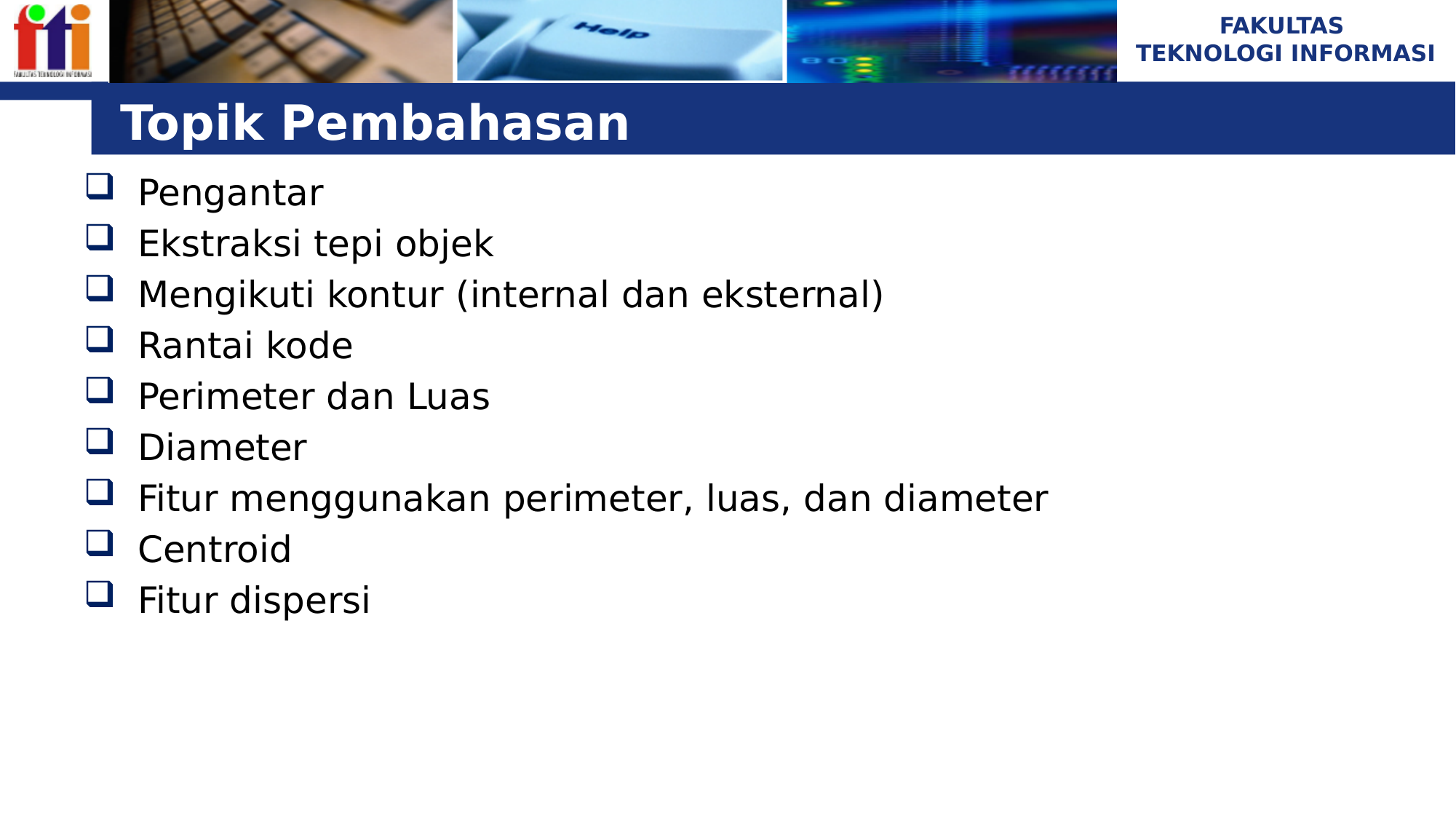

# Topik Pembahasan
Pengantar
Ekstraksi tepi objek
Mengikuti kontur (internal dan eksternal)
Rantai kode
Perimeter dan Luas
Diameter
Fitur menggunakan perimeter, luas, dan diameter
Centroid
Fitur dispersi